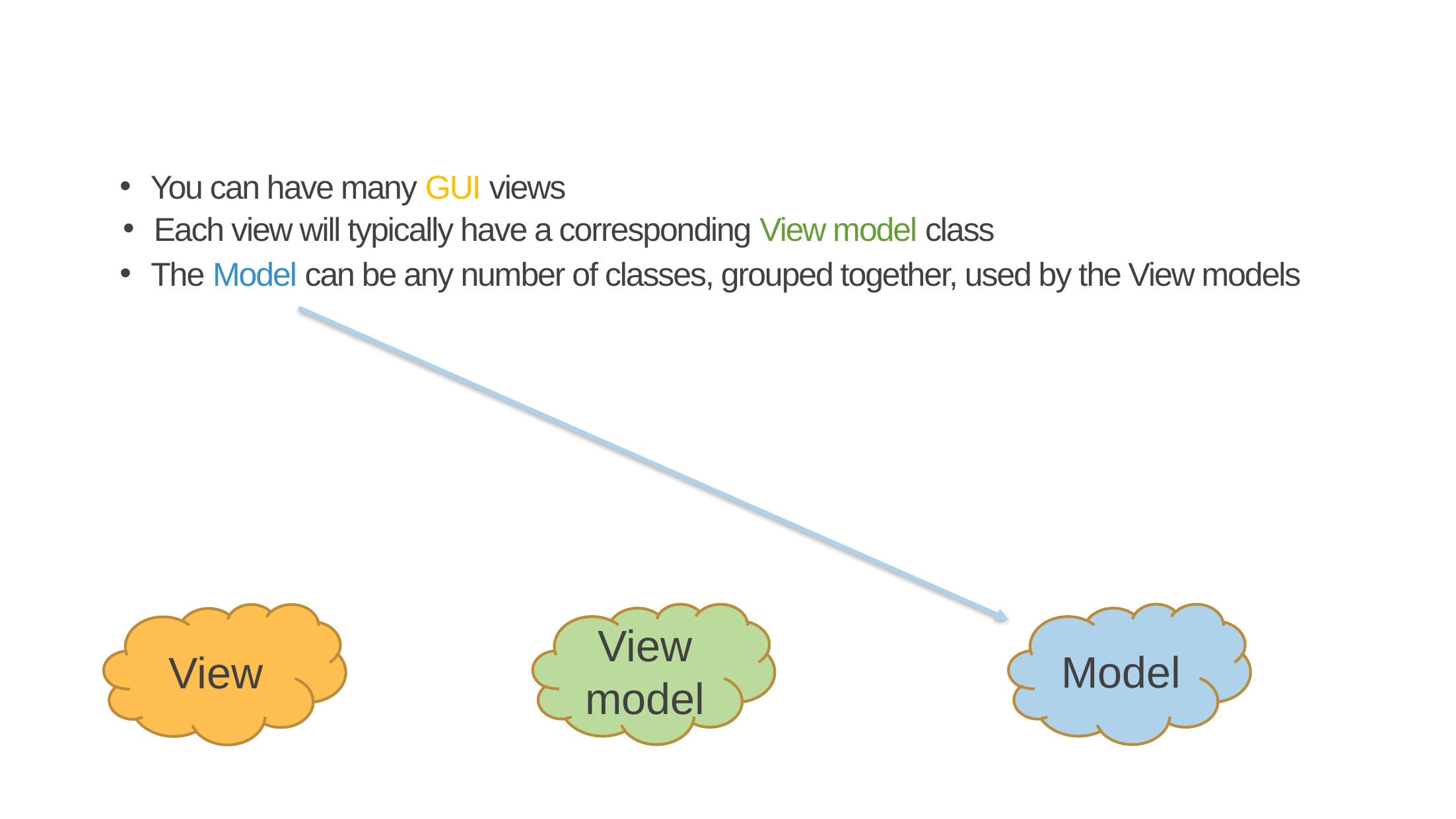

You can have many GUI views
Each view will typically have a corresponding View model class
The Model can be any number of classes, grouped together, used by the View models
View model
Model
View